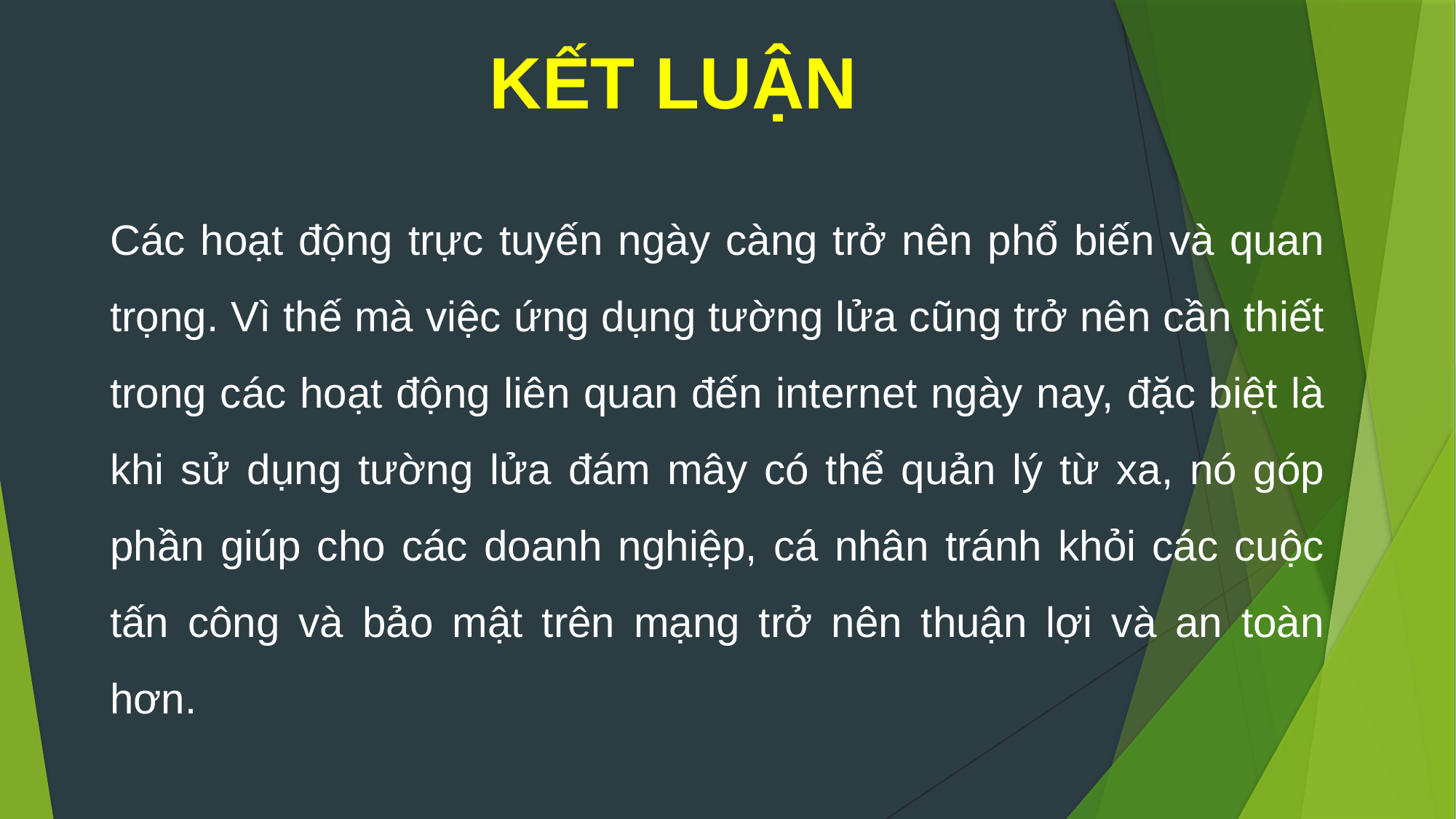

KẾT LUẬN
Các hoạt động trực tuyến ngày càng trở nên phổ biến và quan trọng. Vì thế mà việc ứng dụng tường lửa cũng trở nên cần thiết trong các hoạt động liên quan đến internet ngày nay, đặc biệt là khi sử dụng tường lửa đám mây có thể quản lý từ xa, nó góp phần giúp cho các doanh nghiệp, cá nhân tránh khỏi các cuộc tấn công và bảo mật trên mạng trở nên thuận lợi và an toàn hơn.